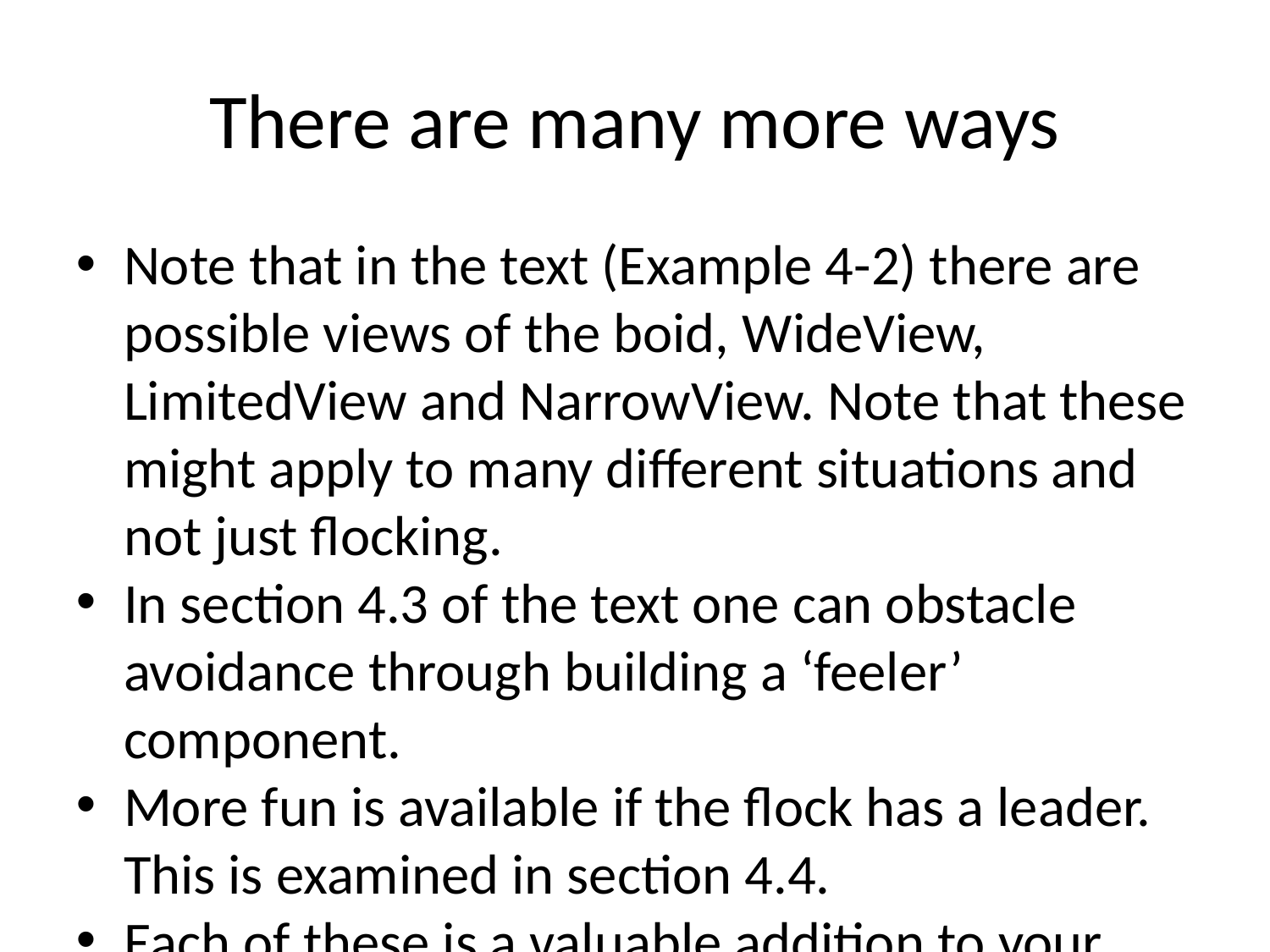

There are many more ways
Note that in the text (Example 4-2) there are possible views of the boid, WideView, LimitedView and NarrowView. Note that these might apply to many different situations and not just flocking.
In section 4.3 of the text one can obstacle avoidance through building a ‘feeler’ component.
More fun is available if the flock has a leader. This is examined in section 4.4.
Each of these is a valuable addition to your evolving flocking movement tool-kit.
Go and build